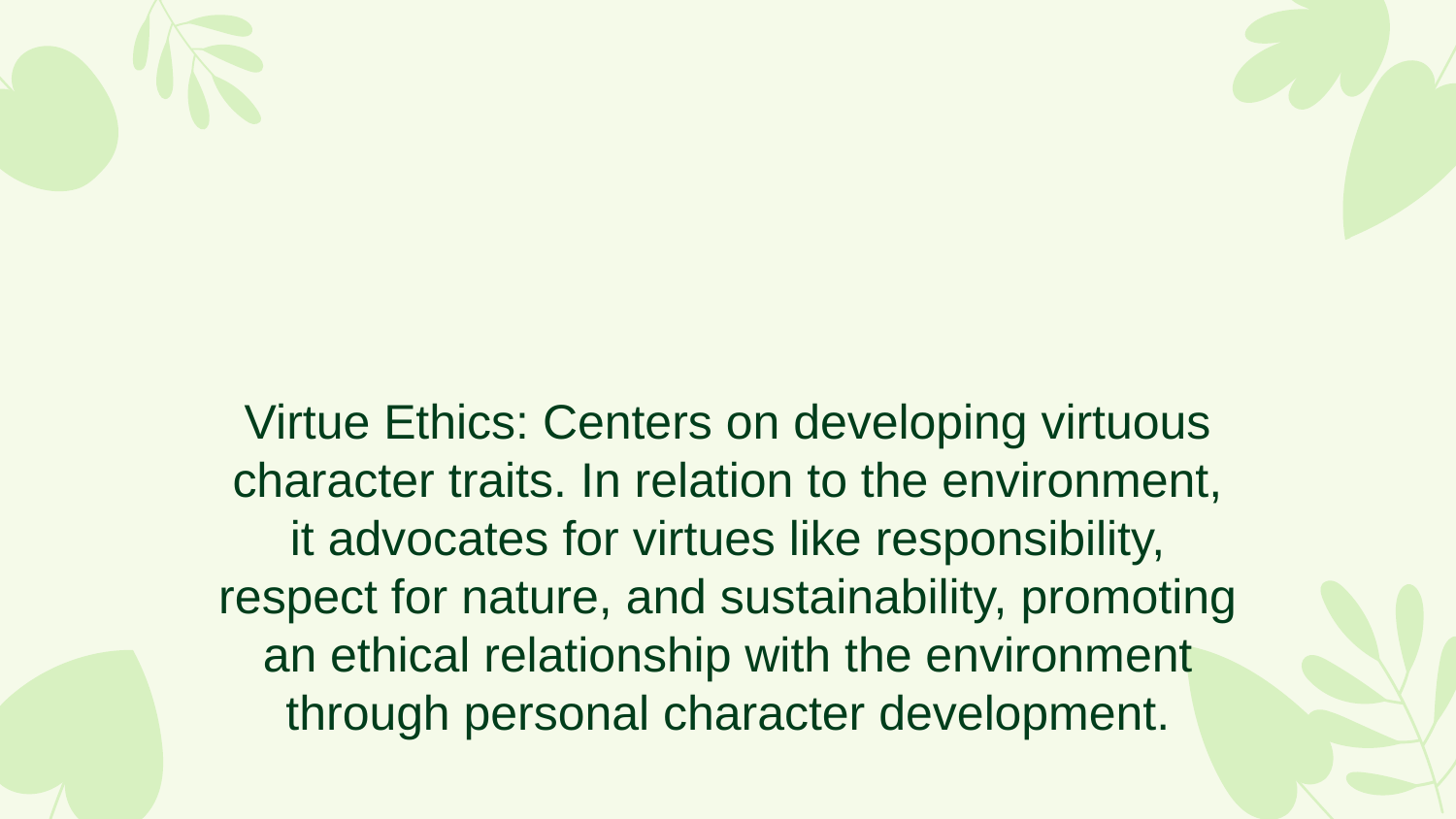

Virtue Ethics: Centers on developing virtuous character traits. In relation to the environment, it advocates for virtues like responsibility, respect for nature, and sustainability, promoting an ethical relationship with the environment through personal character development.